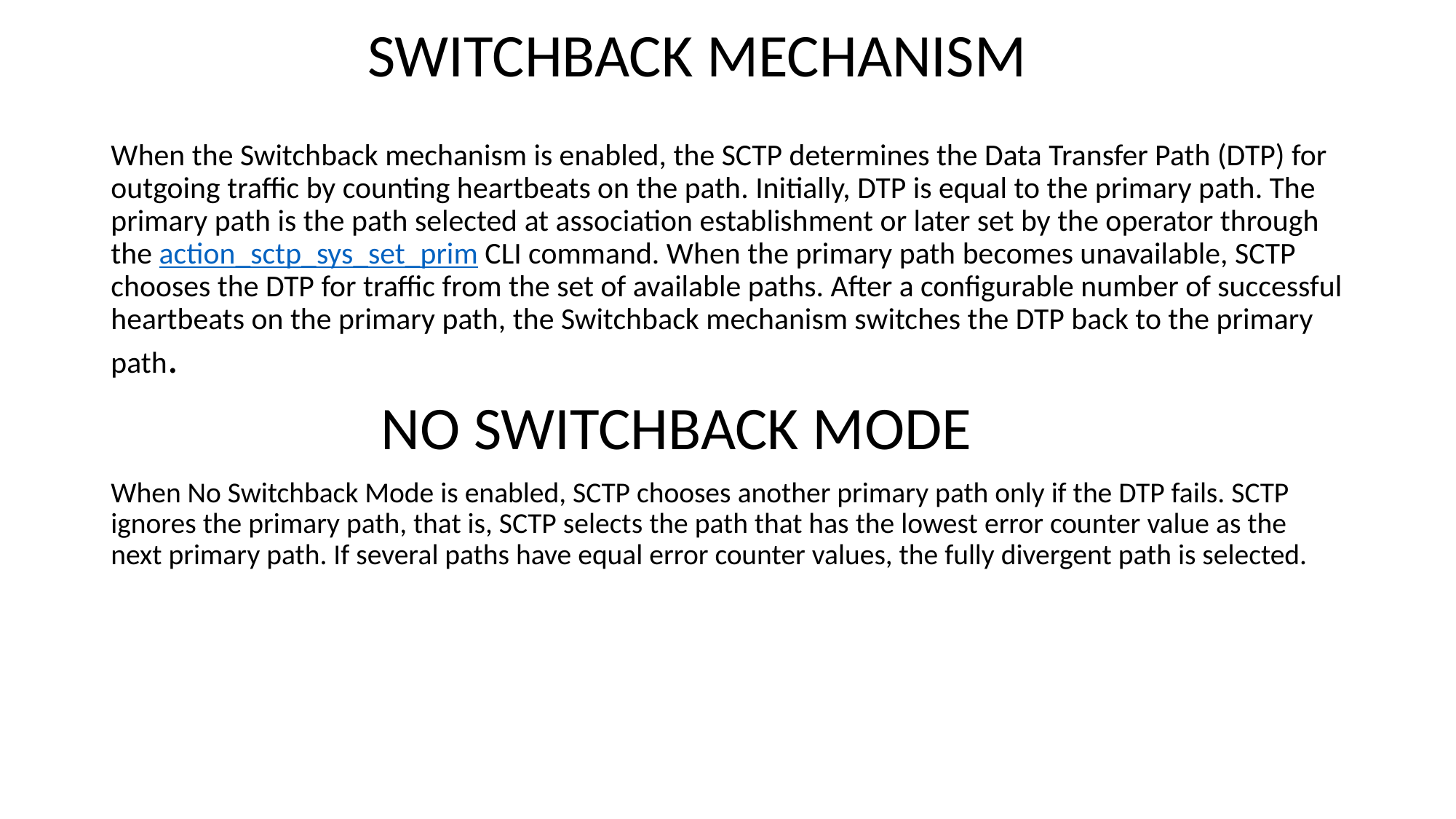

# SWITCHBACK MECHANISM
When the Switchback mechanism is enabled, the SCTP determines the Data Transfer Path (DTP) for outgoing traffic by counting heartbeats on the path. Initially, DTP is equal to the primary path. The primary path is the path selected at association establishment or later set by the operator through the action_sctp_sys_set_prim CLI command. When the primary path becomes unavailable, SCTP chooses the DTP for traffic from the set of available paths. After a configurable number of successful heartbeats on the primary path, the Switchback mechanism switches the DTP back to the primary path.
                            NO SWITCHBACK MODE
When No Switchback Mode is enabled, SCTP chooses another primary path only if the DTP fails. SCTP ignores the primary path, that is, SCTP selects the path that has the lowest error counter value as the next primary path. If several paths have equal error counter values, the fully divergent path is selected.